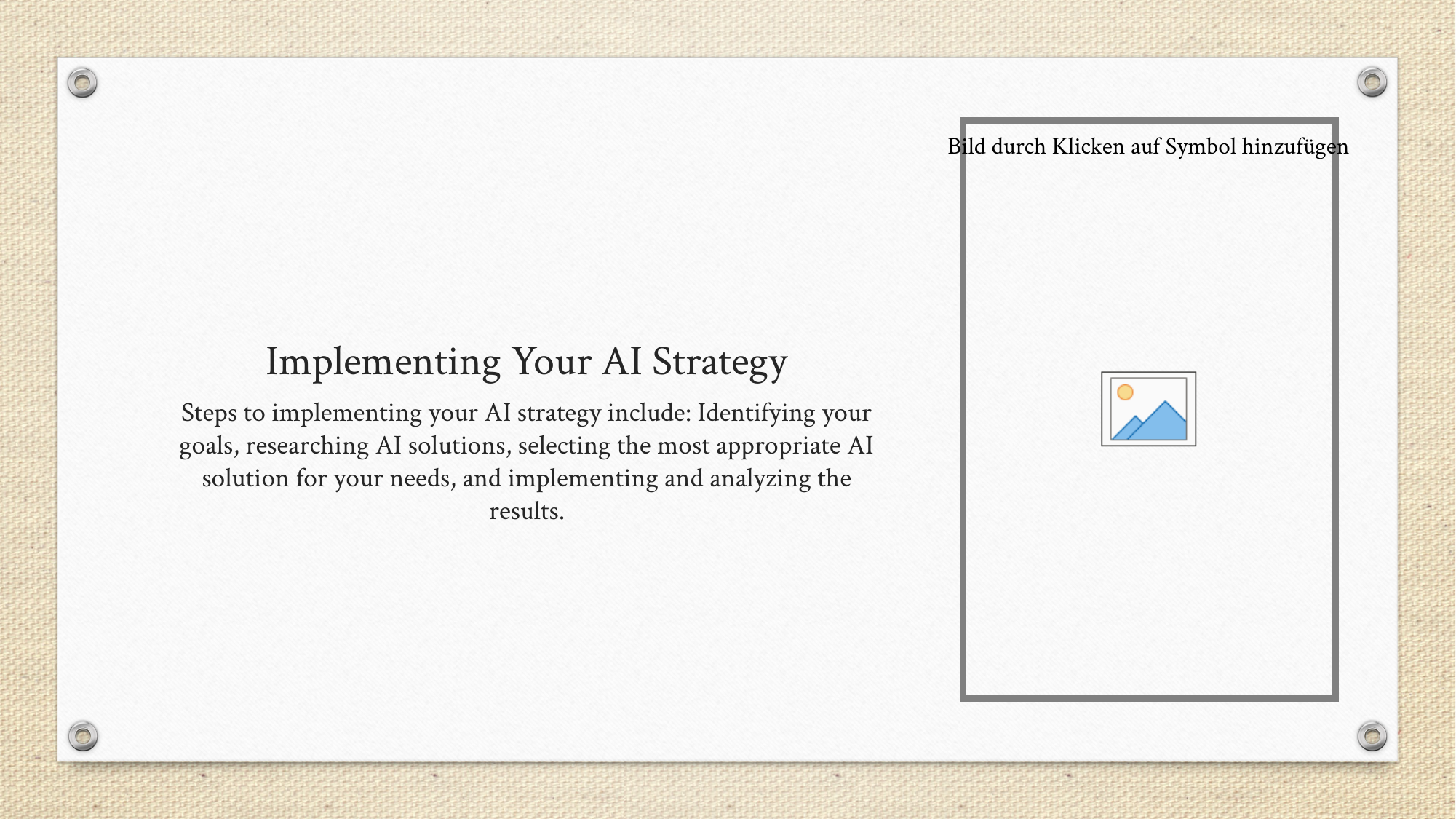

# Implementing Your AI Strategy
Steps to implementing your AI strategy include: Identifying your goals, researching AI solutions, selecting the most appropriate AI solution for your needs, and implementing and analyzing the results.